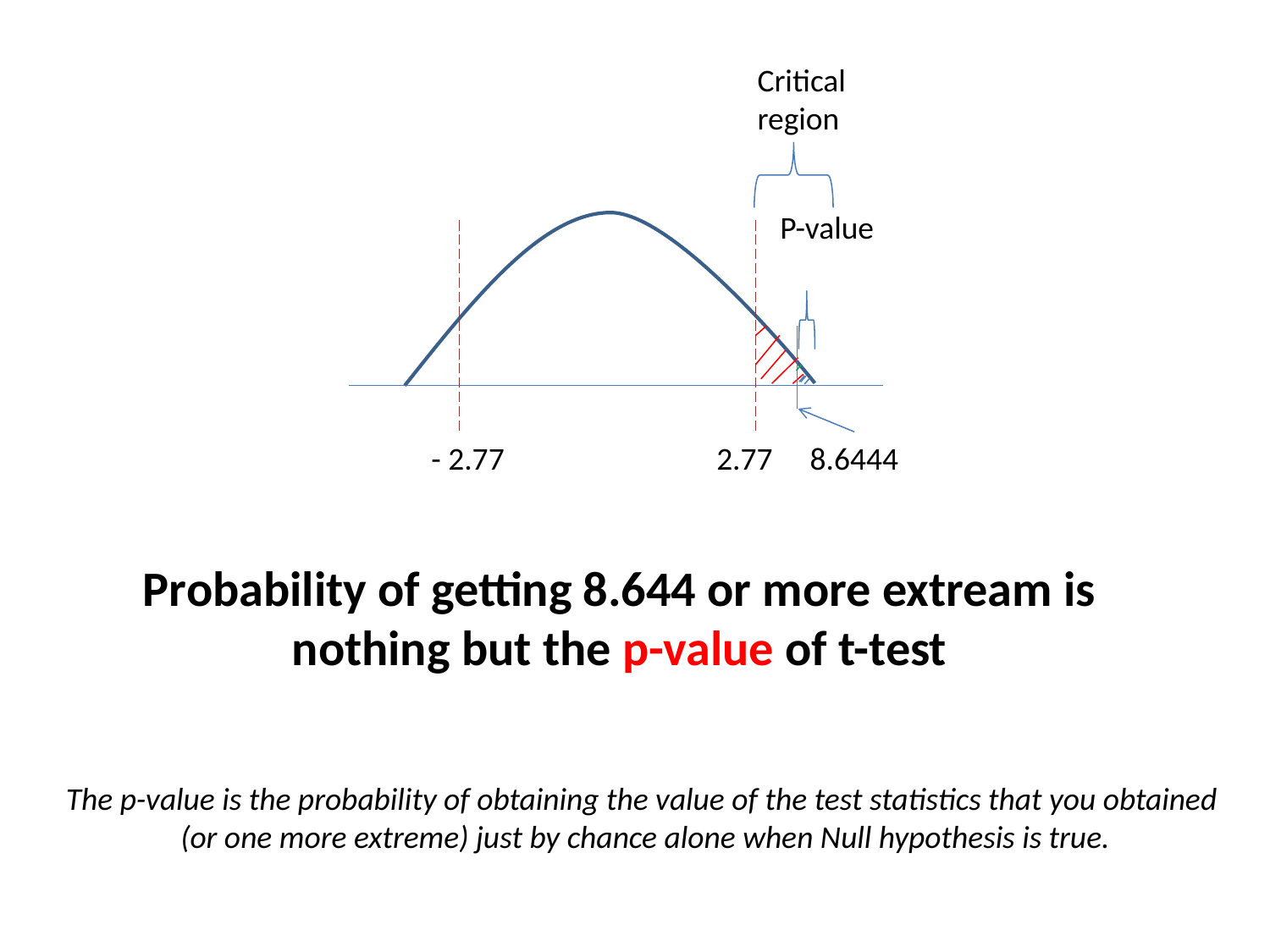

Critical region

P-value

2.77
8.6444
- 2.77
#
Probability of getting 8.644 or more extream is nothing but the p-value of t-test
The p-value is the probability of obtaining the value of the test statistics that you obtained
(or one more extreme) just by chance alone when Null hypothesis is true.